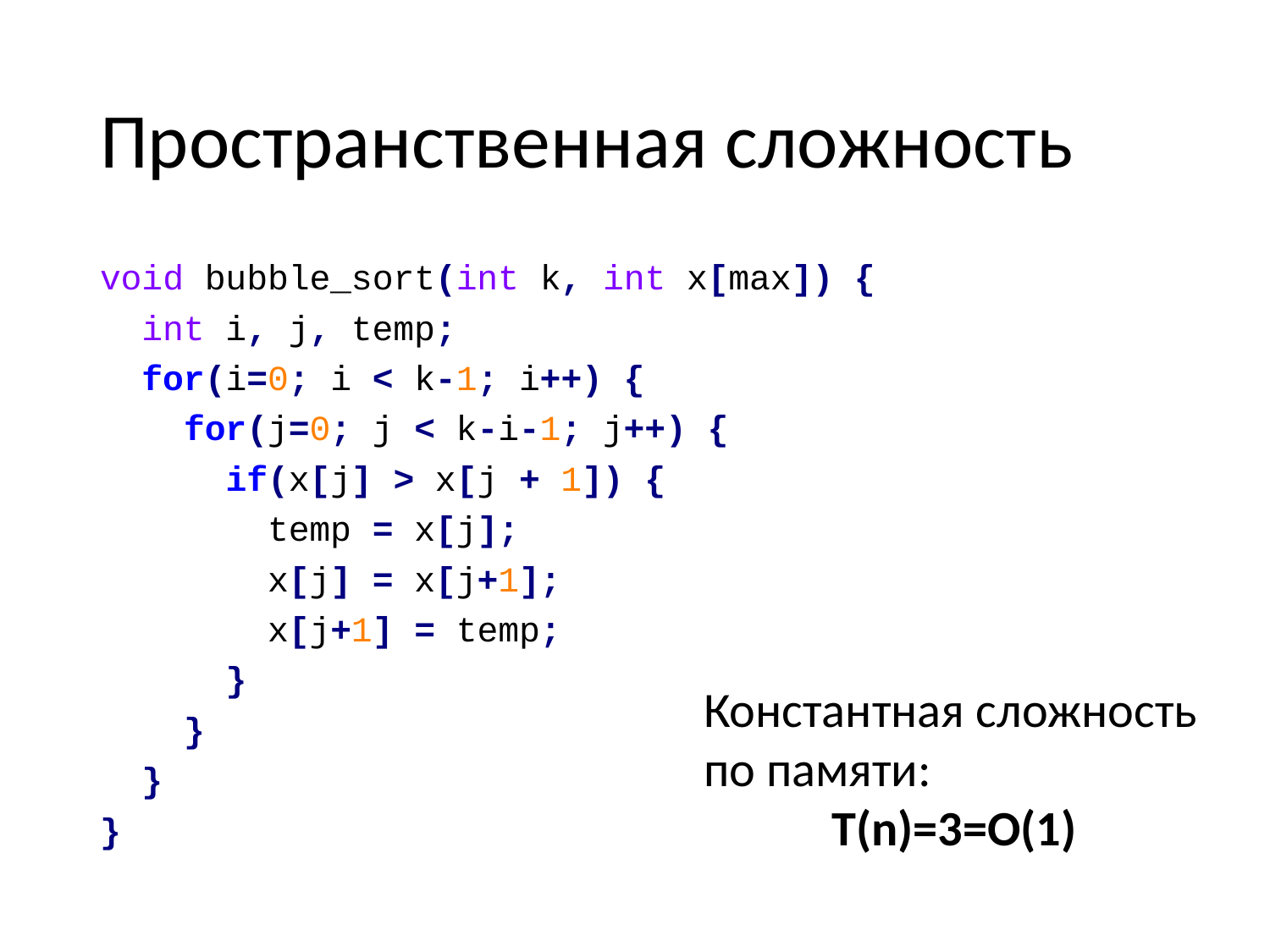

# Пространственная сложность
void bubble_sort(int k, int x[max]) {
  int i, j, temp;
  for(i=0; i < k-1; i++) {
    for(j=0; j < k-i-1; j++) {
      if(x[j] > x[j + 1]) {
        temp = x[j];
        x[j] = x[j+1];
        x[j+1] = temp;
      }
    }
  }
}
Константная сложность по памяти:
T(n)=3=O(1)